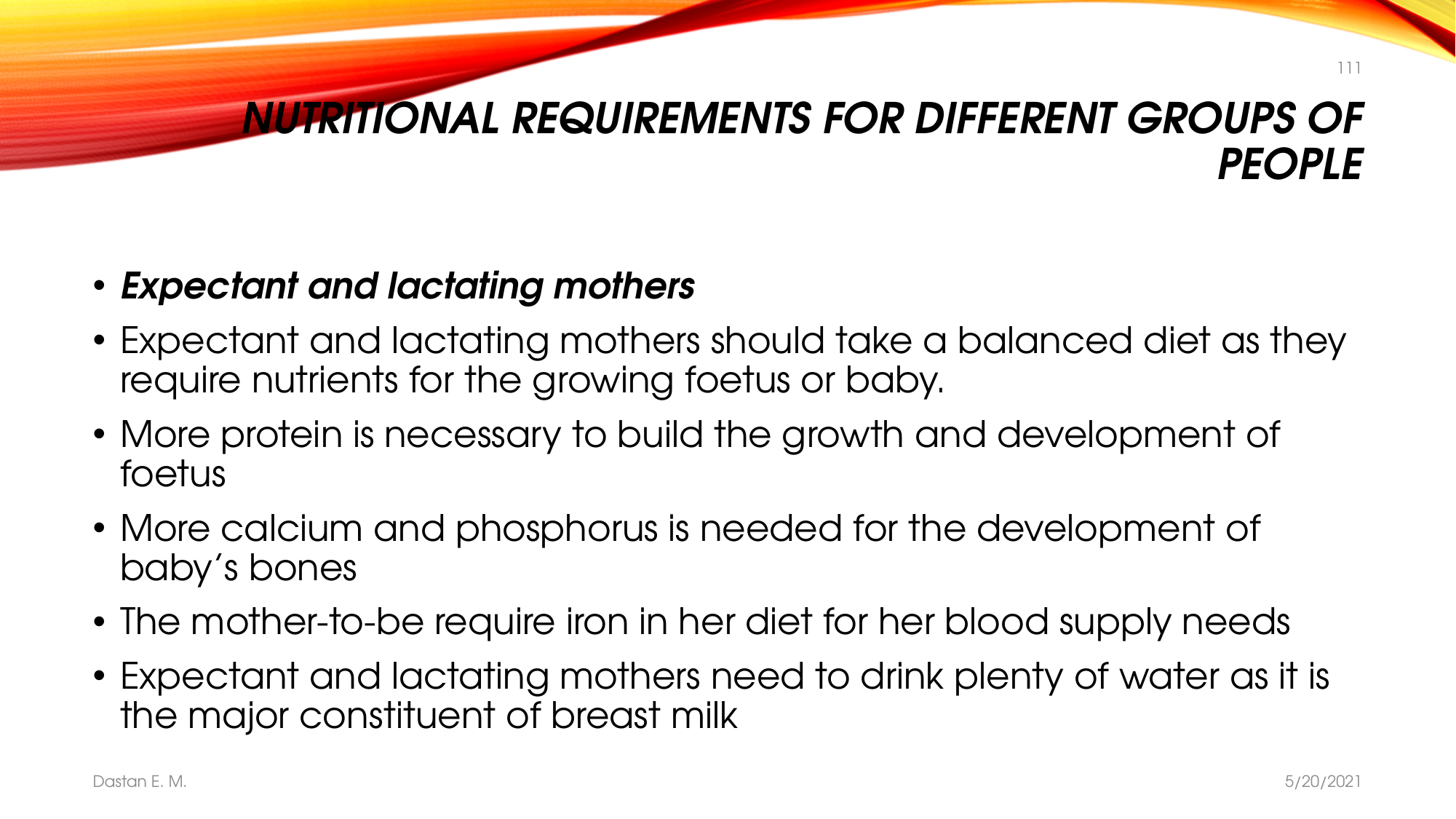

111
# NUTRITIONAL REQUIREMENTS FOR DIFFERENT GROUPS OF PEOPLE
Expectant and lactating mothers
Expectant and lactating mothers should take a balanced diet as they require nutrients for the growing foetus or baby.
More protein is necessary to build the growth and development of foetus
More calcium and phosphorus is needed for the development of baby’s bones
The mother-to-be require iron in her diet for her blood supply needs
Expectant and lactating mothers need to drink plenty of water as it is the major constituent of breast milk
Dastan E. M.
5/20/2021